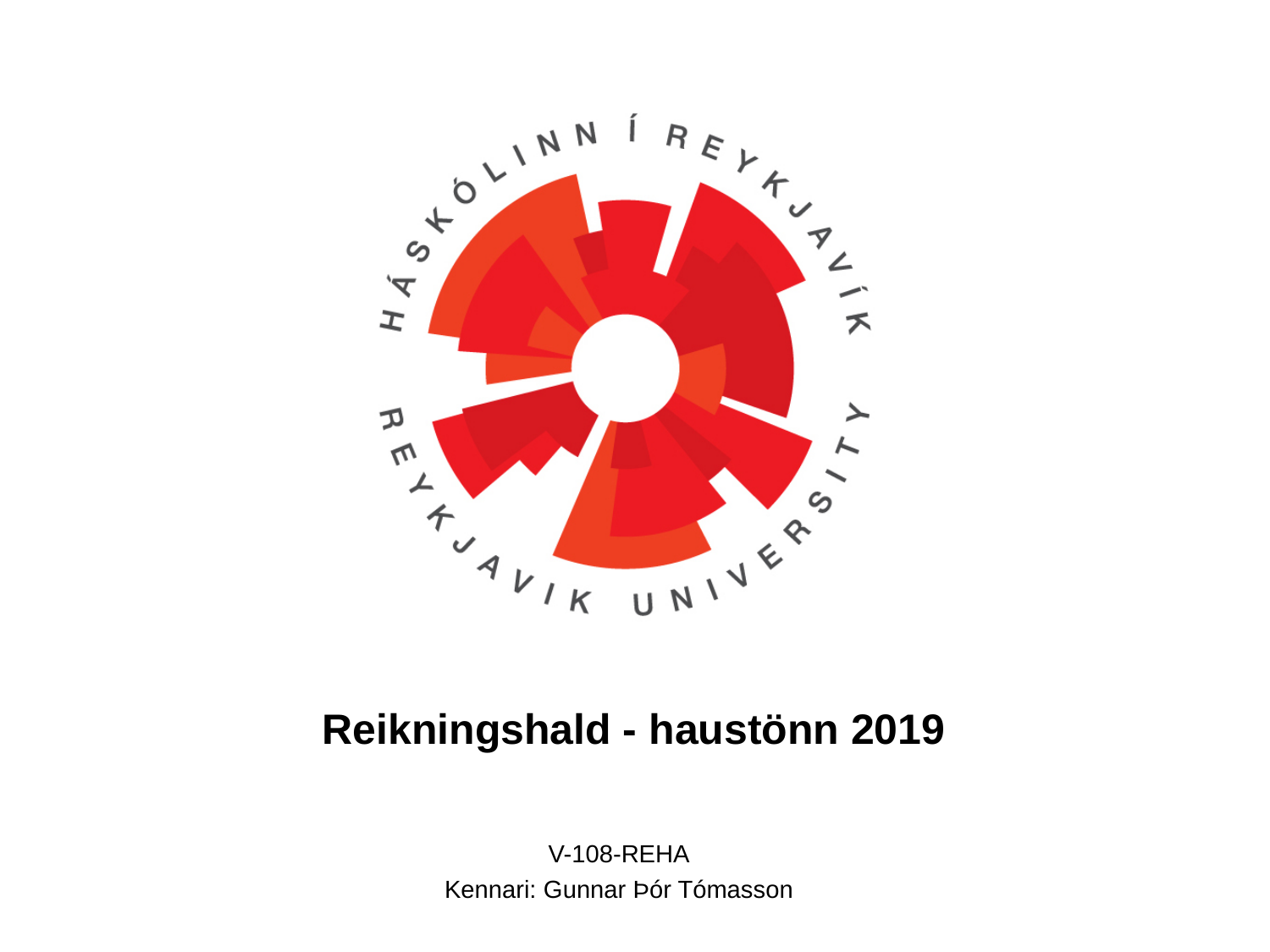

Reikningshald - haustönn 2019
V-108-REHA
Kennari: Gunnar Þór Tómasson